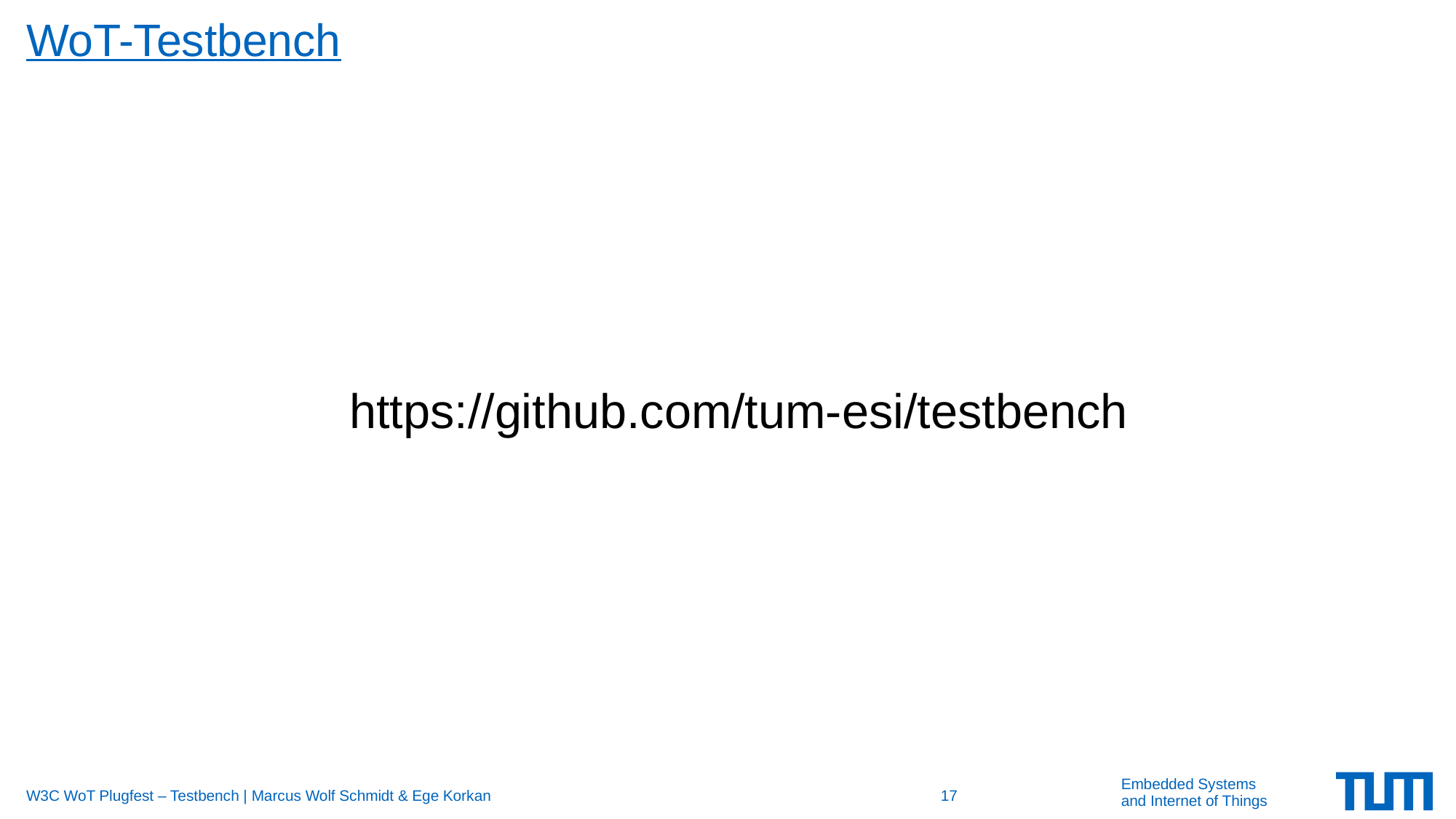

# WoT-Testbench
https://github.com/tum-esi/testbench
W3C WoT Plugfest – Testbench | Marcus Wolf Schmidt & Ege Korkan
17